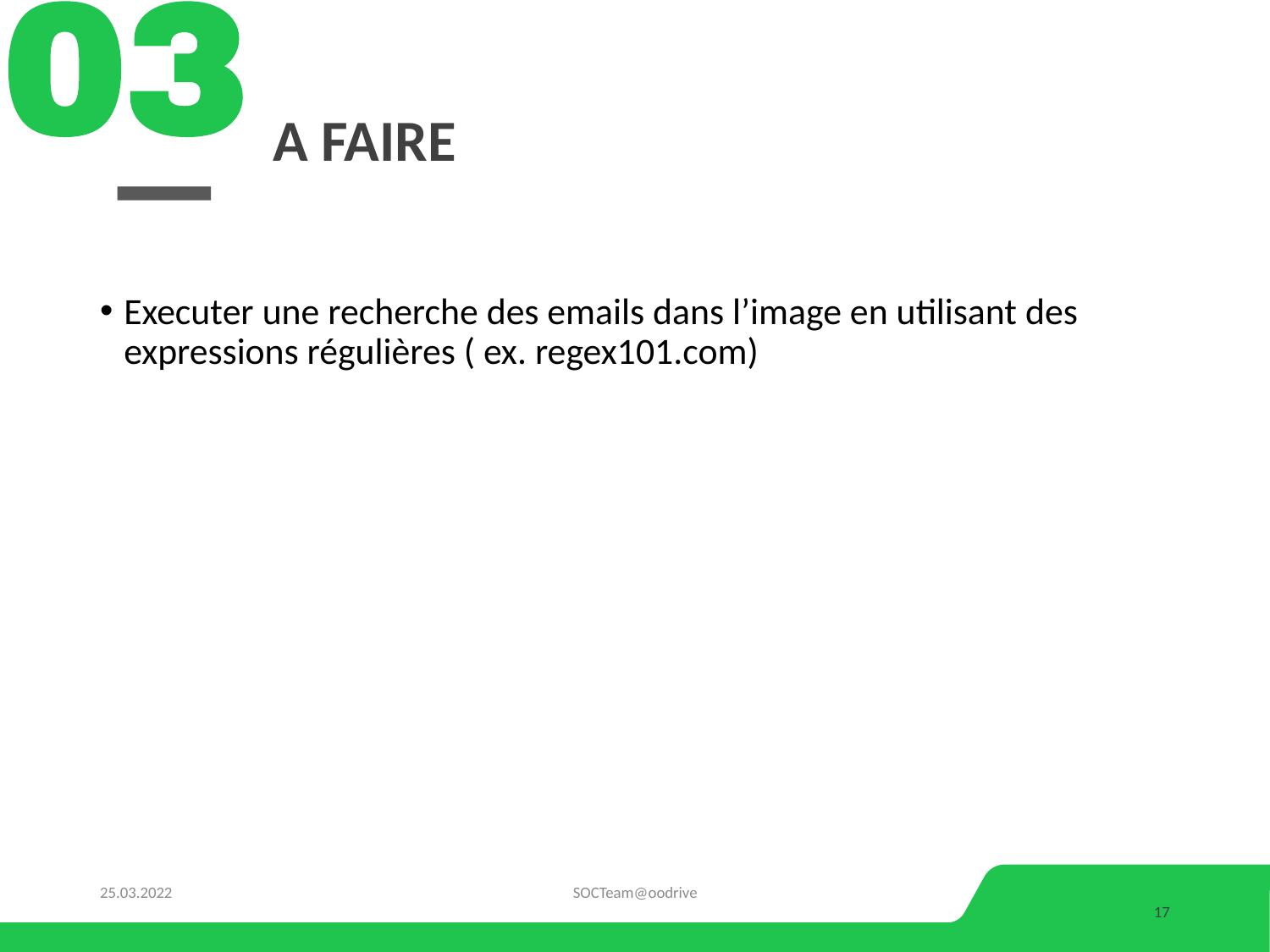

03
# A faire
Executer une recherche des emails dans l’image en utilisant des expressions régulières ( ex. regex101.com)
25.03.2022
SOCTeam@oodrive
17